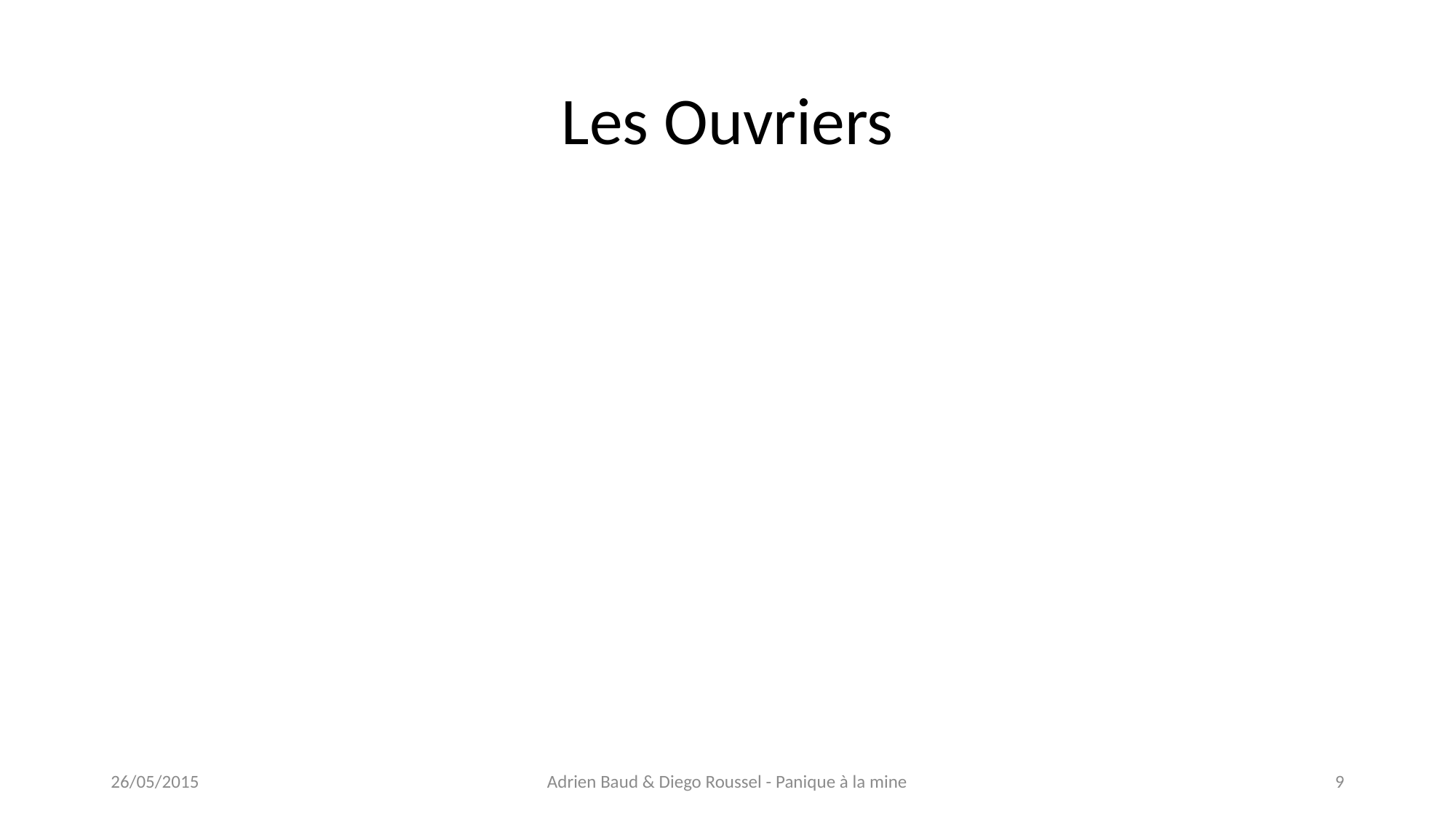

# Les Ouvriers

26/05/2015
Adrien Baud & Diego Roussel - Panique à la mine
9